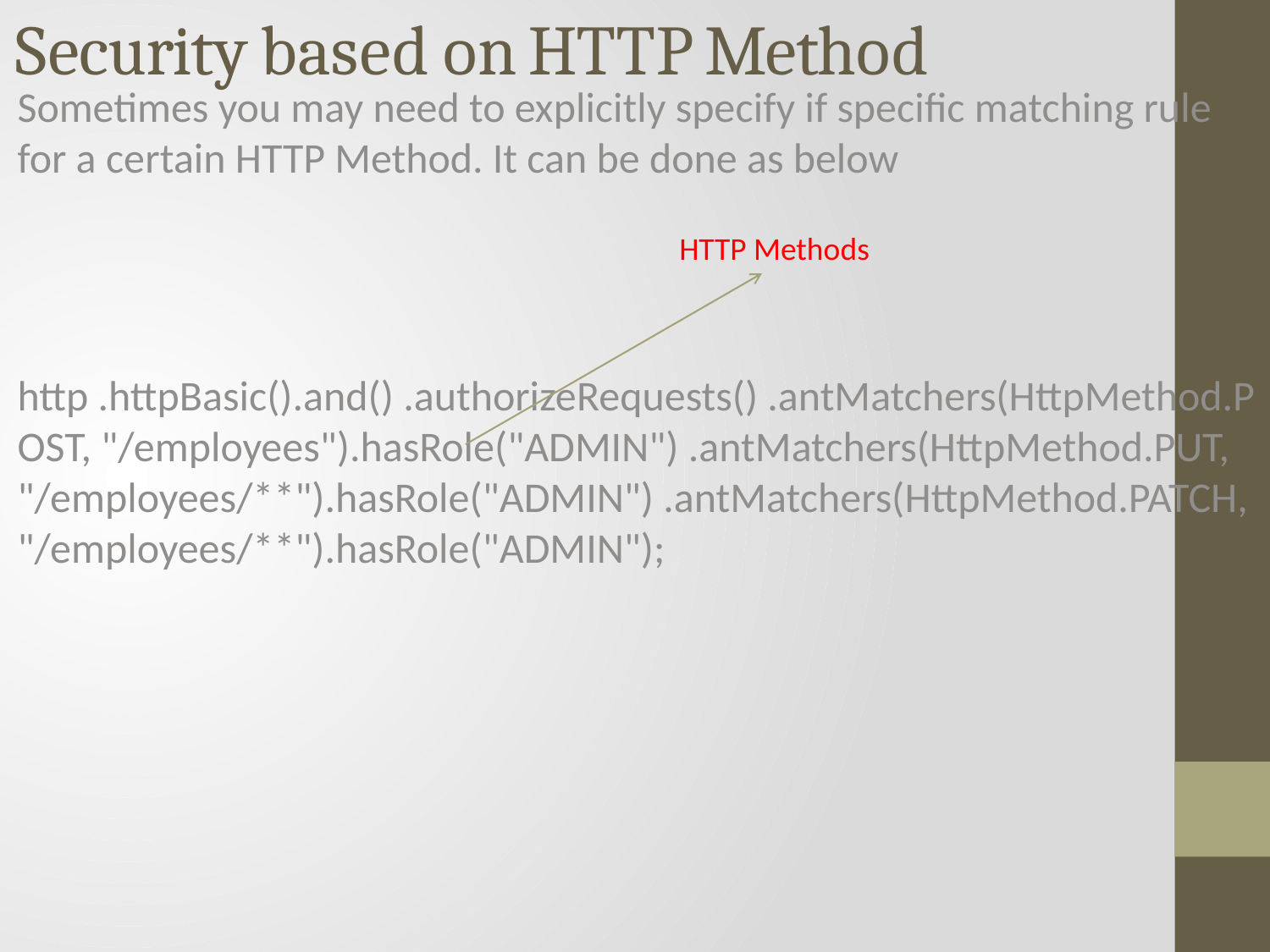

# Security based on HTTP Method
Sometimes you may need to explicitly specify if specific matching rule for a certain HTTP Method. It can be done as below

http .httpBasic().and() .authorizeRequests() .antMatchers(HttpMethod.POST, "/employees").hasRole("ADMIN") .antMatchers(HttpMethod.PUT, "/employees/**").hasRole("ADMIN") .antMatchers(HttpMethod.PATCH, "/employees/**").hasRole("ADMIN");
HTTP Methods